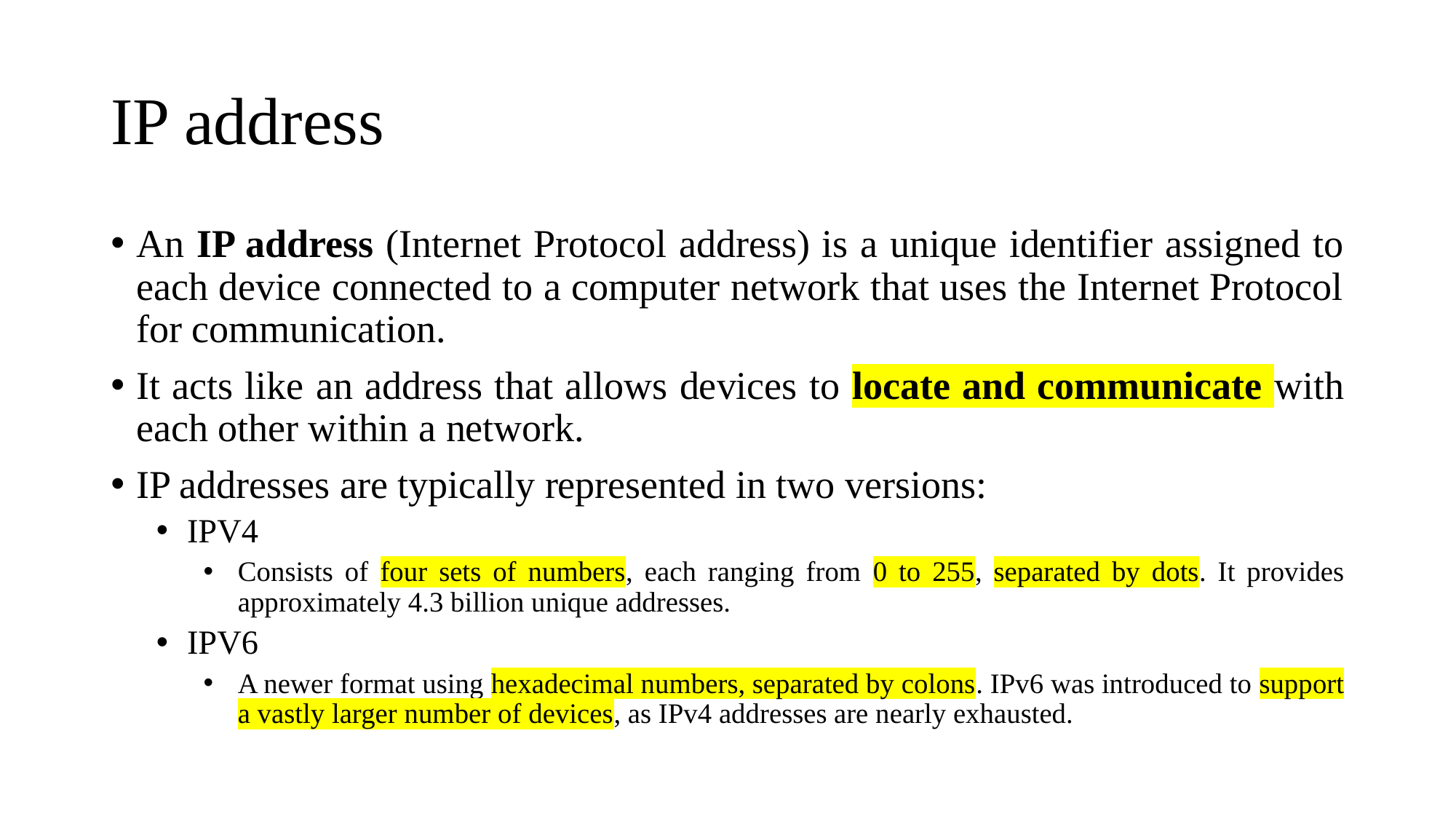

# IP address
An IP address (Internet Protocol address) is a unique identifier assigned to each device connected to a computer network that uses the Internet Protocol for communication.
It acts like an address that allows devices to locate and communicate with each other within a network.
IP addresses are typically represented in two versions:
IPV4
Consists of four sets of numbers, each ranging from 0 to 255, separated by dots. It provides approximately 4.3 billion unique addresses.
IPV6
A newer format using hexadecimal numbers, separated by colons. IPv6 was introduced to support a vastly larger number of devices, as IPv4 addresses are nearly exhausted.